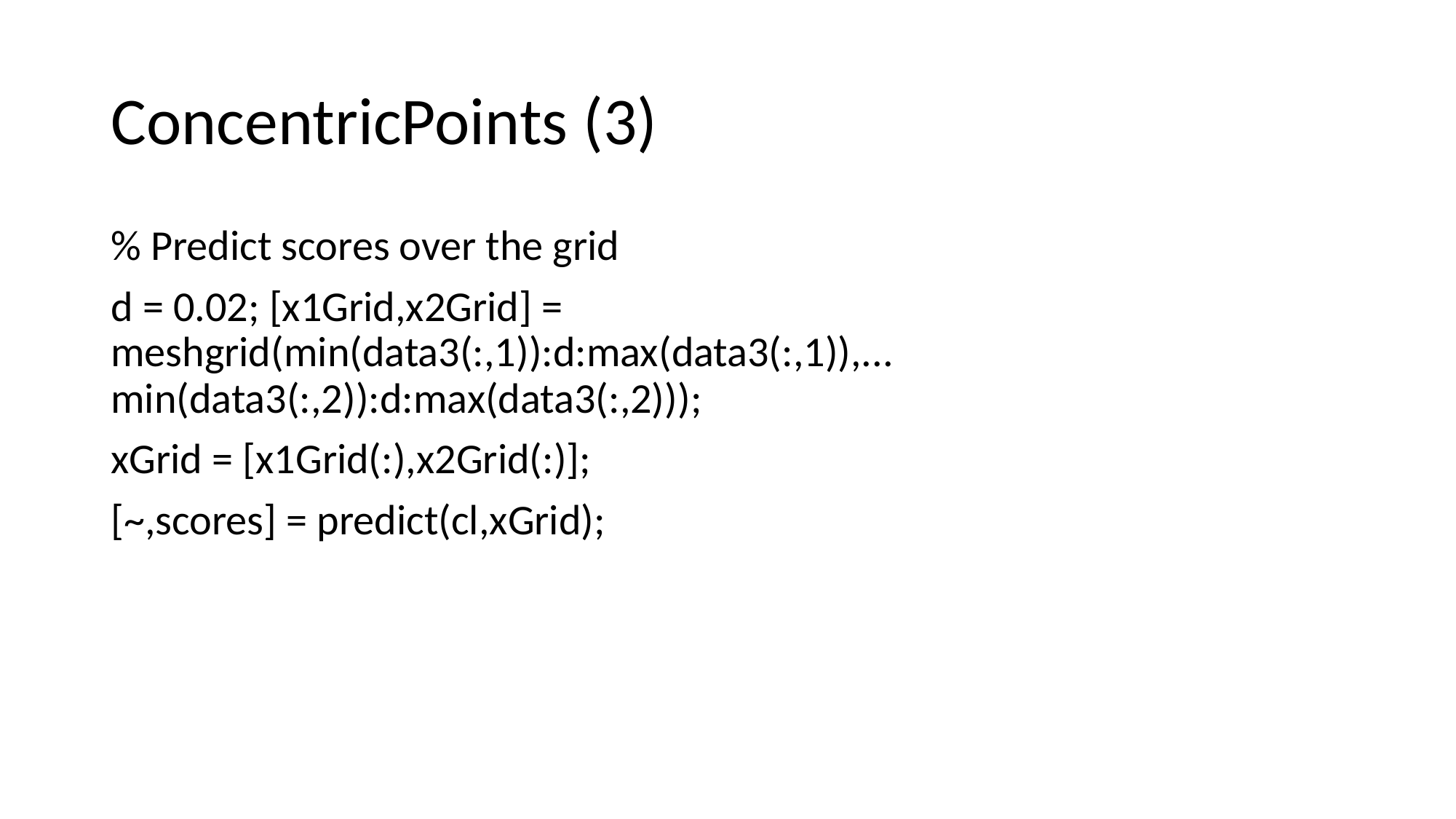

# ConcentricPoints (3)
% Predict scores over the grid
d = 0.02; [x1Grid,x2Grid] = meshgrid(min(data3(:,1)):d:max(data3(:,1)),... min(data3(:,2)):d:max(data3(:,2)));
xGrid = [x1Grid(:),x2Grid(:)];
[~,scores] = predict(cl,xGrid);